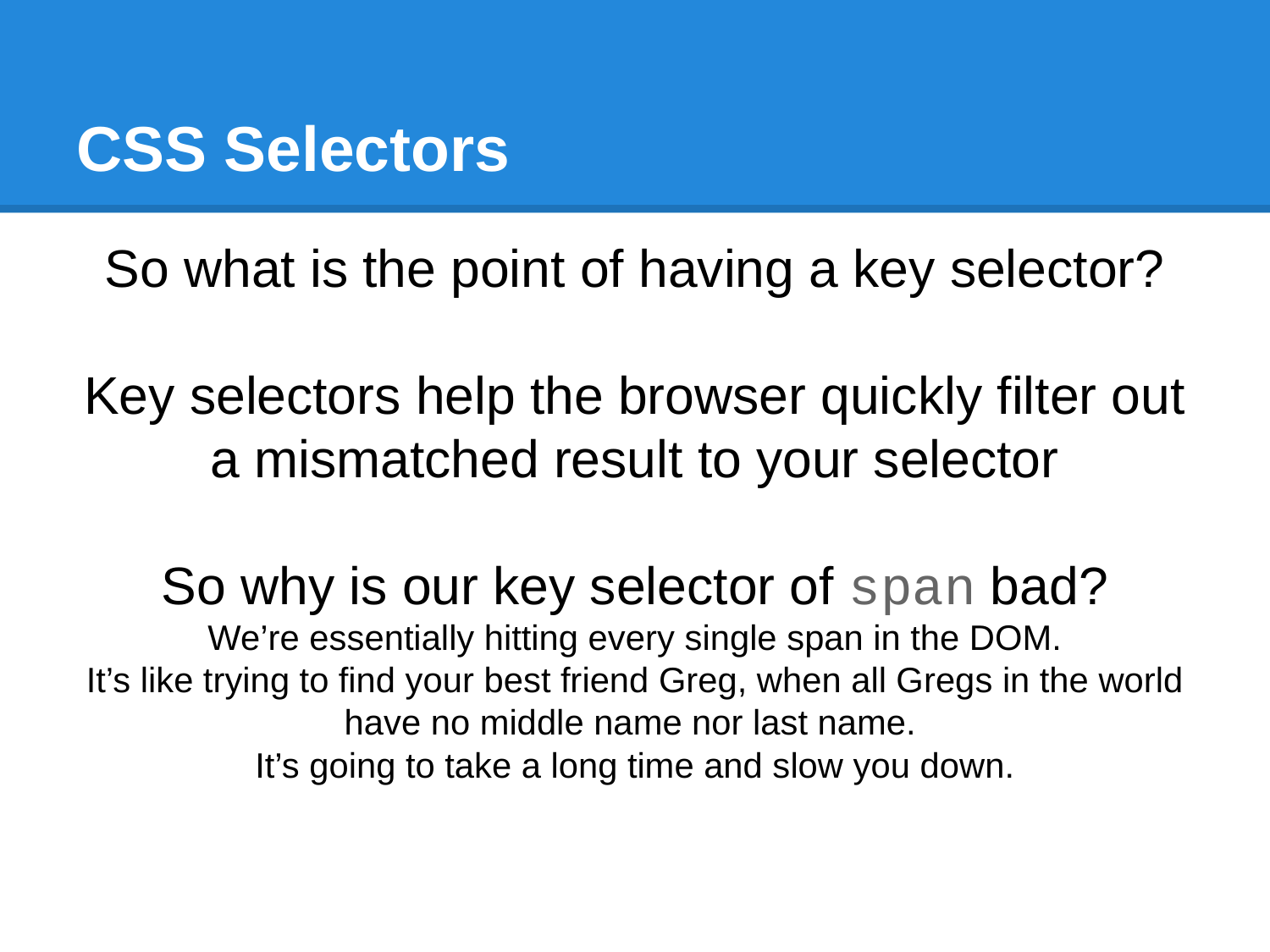

# CSS Selectors
So what is the point of having a key selector?

Key selectors help the browser quickly filter out a mismatched result to your selector

So why is our key selector of span bad?
We’re essentially hitting every single span in the DOM.
It’s like trying to find your best friend Greg, when all Gregs in the world have no middle name nor last name.
It’s going to take a long time and slow you down.